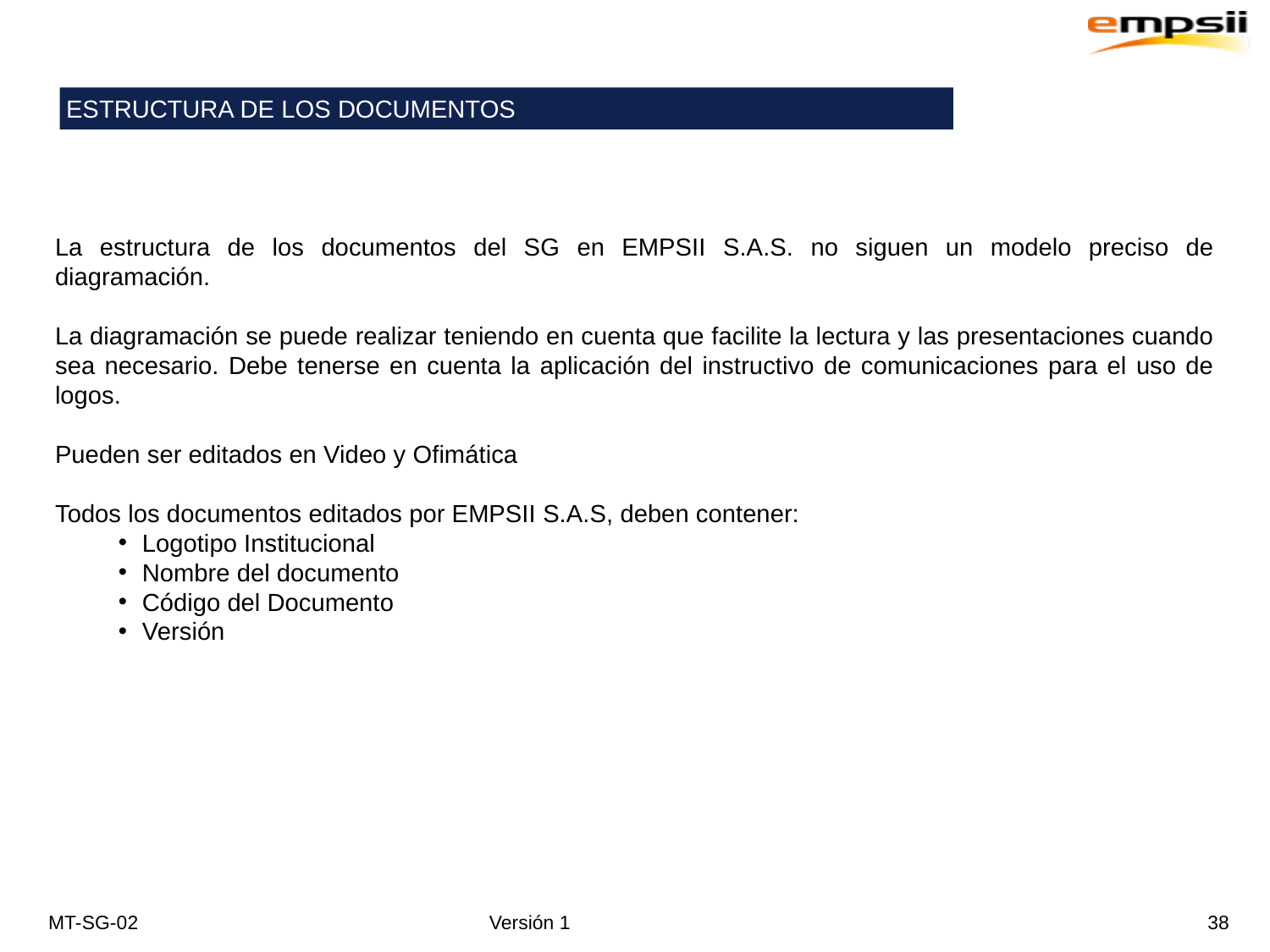

ESTRUCTURA DE LOS DOCUMENTOS
La estructura de los documentos del SG en EMPSII S.A.S. no siguen un modelo preciso de diagramación.

La diagramación se puede realizar teniendo en cuenta que facilite la lectura y las presentaciones cuando sea necesario. Debe tenerse en cuenta la aplicación del instructivo de comunicaciones para el uso de logos.

Pueden ser editados en Video y Ofimática

Todos los documentos editados por EMPSII S.A.S, deben contener:
Logotipo Institucional
Nombre del documento
Código del Documento
Versión
38